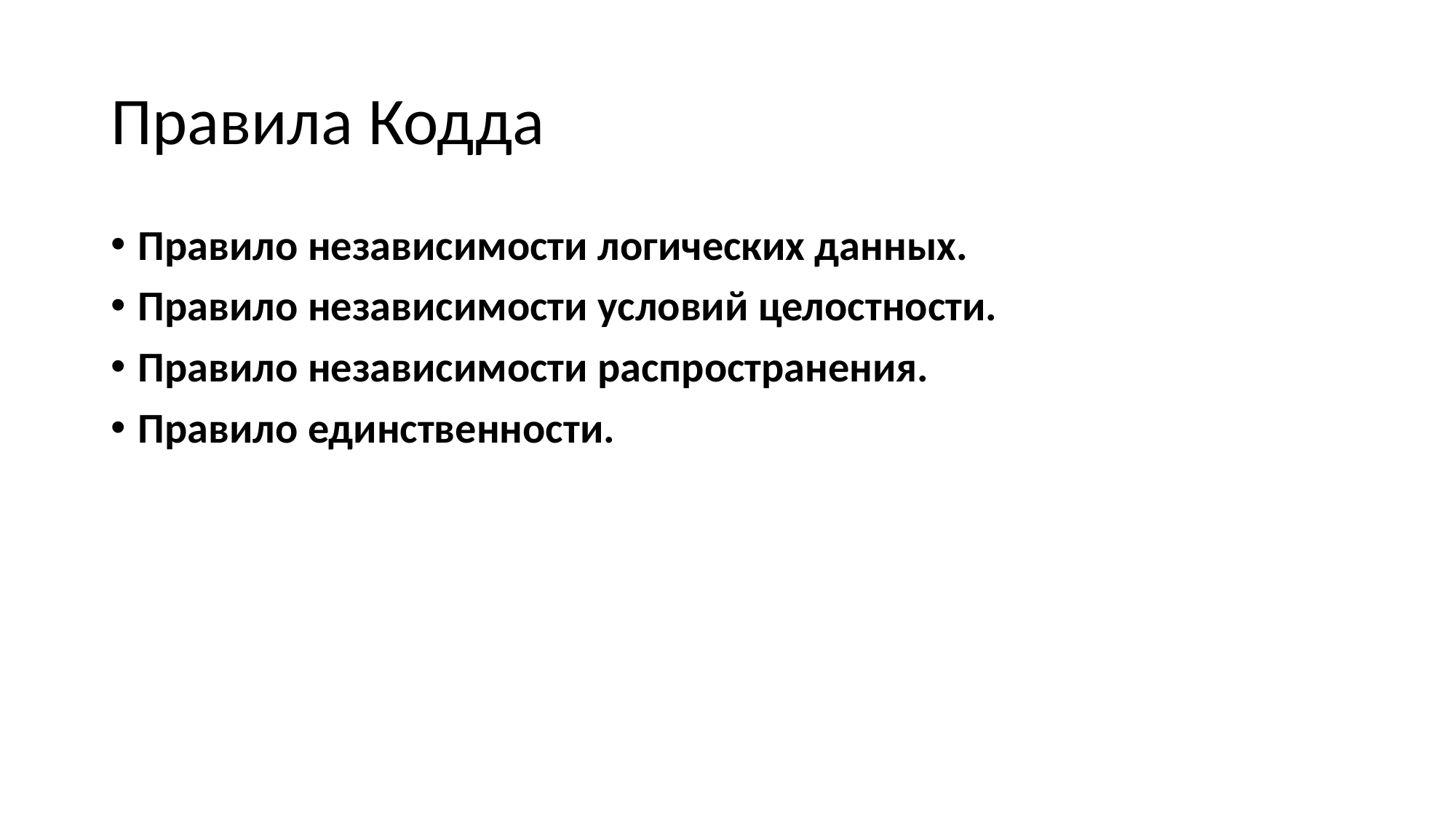

# Правила Кодда
Правило независимости логических данных.
Правило независимости условий целостности.
Правило независимости распространения.
Правило единственности.